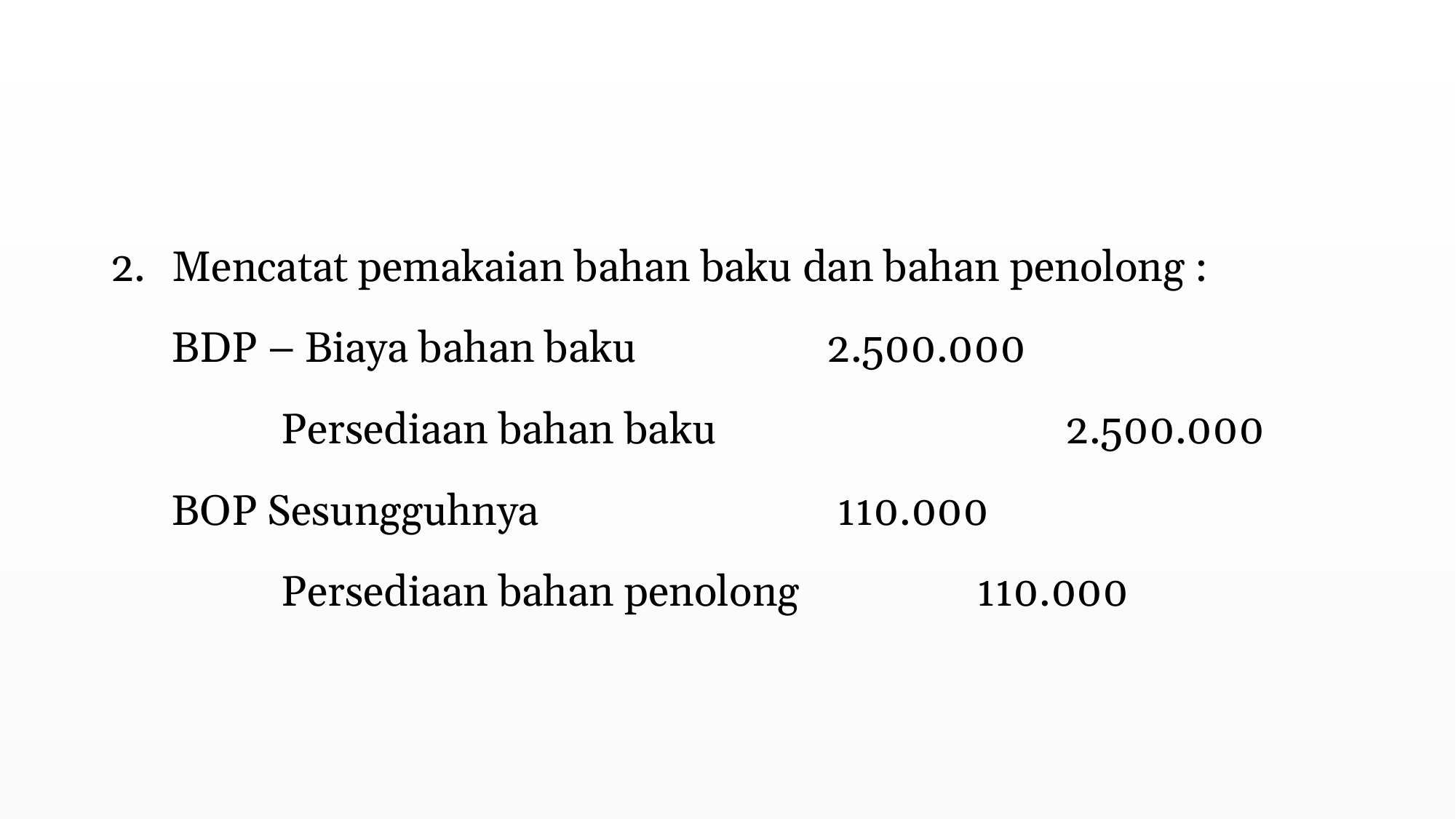

#
Mencatat pemakaian bahan baku dan bahan penolong :
BDP – Biaya bahan baku 		2.500.000
	Persediaan bahan baku				  2.500.000
BOP Sesungguhnya		   	 110.000
	Persediaan bahan penolong		    110.000